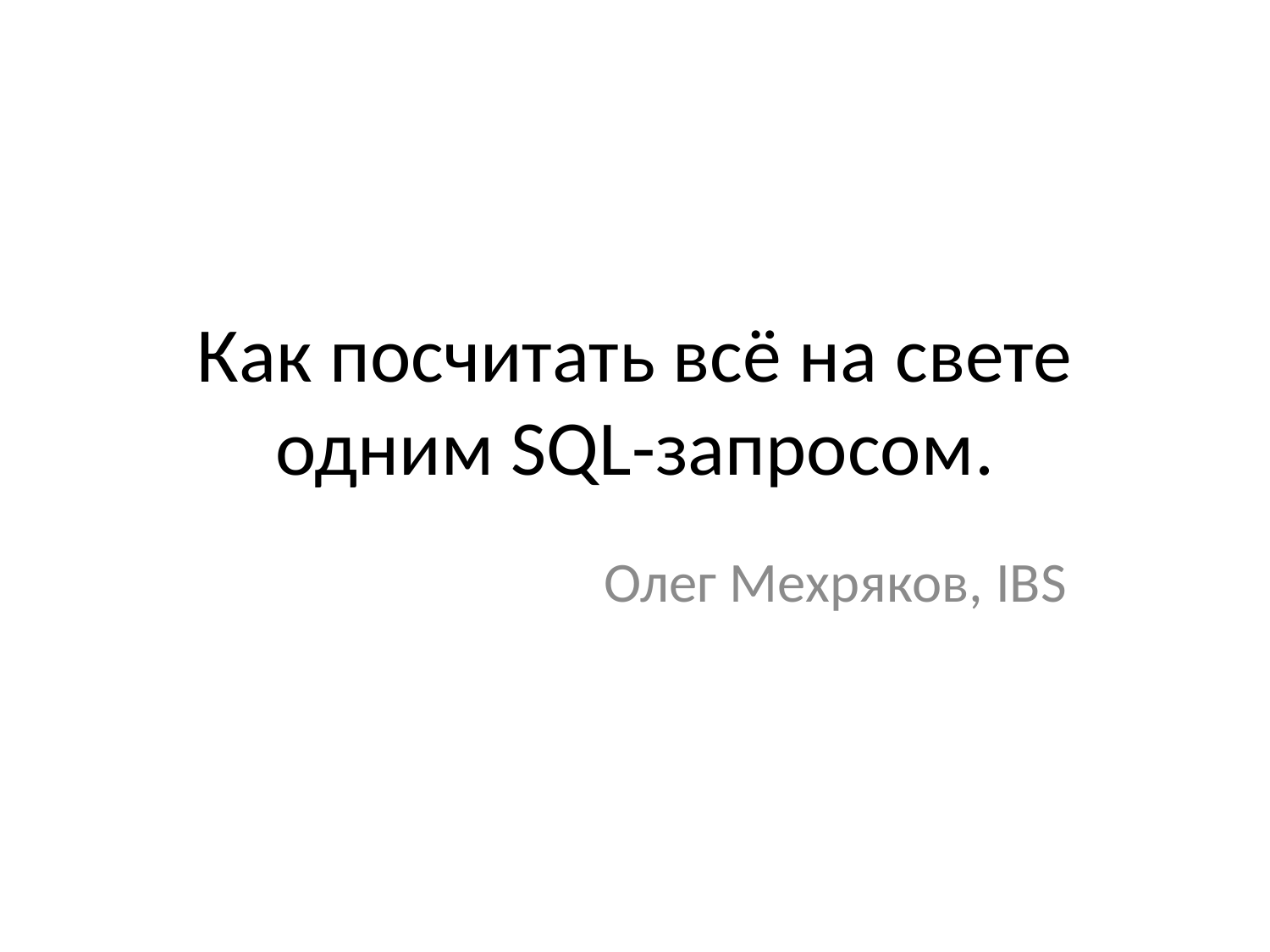

# Как посчитать всё на свете одним SQL-запросом.
Олег Мехряков, IBS